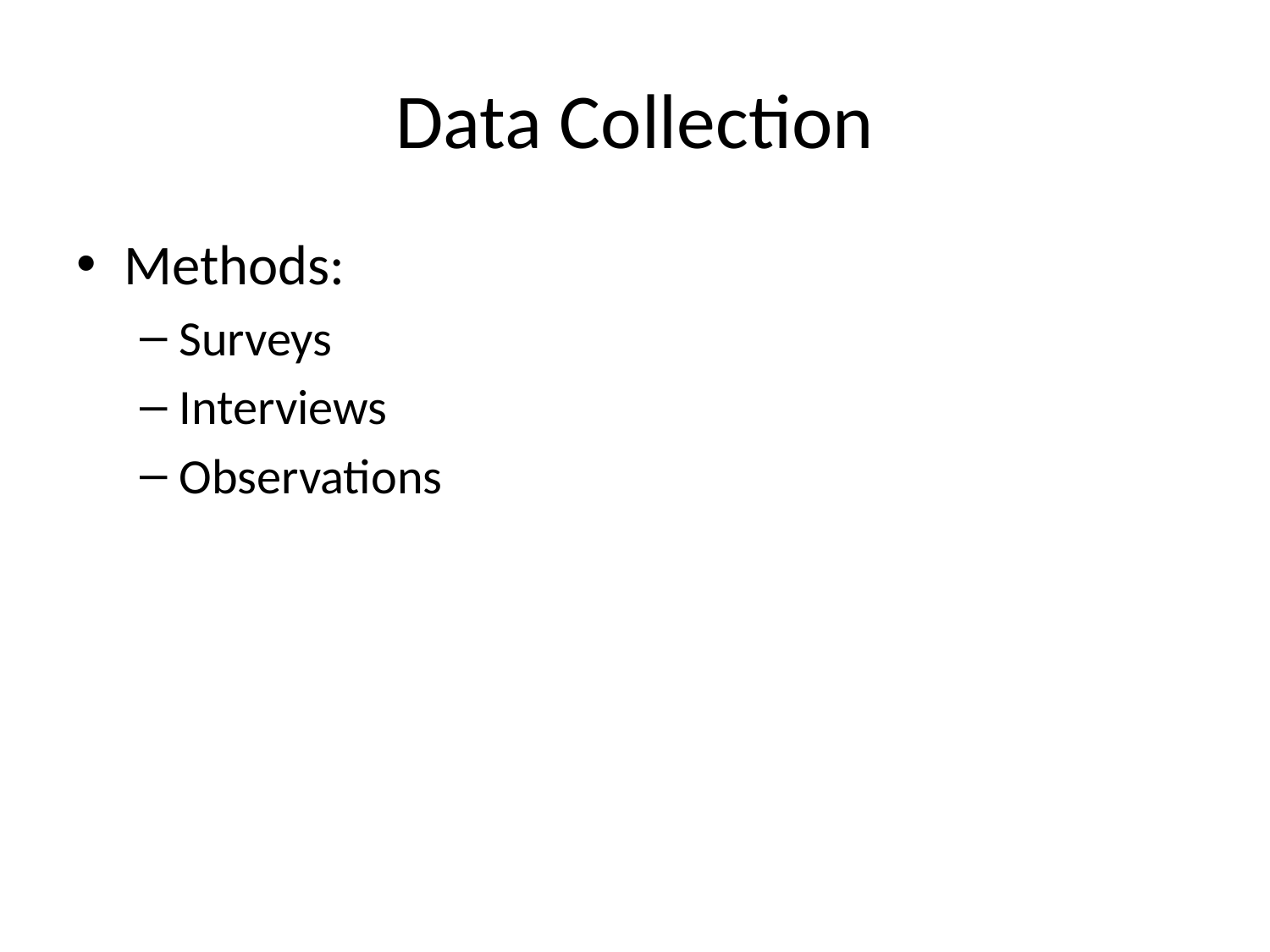

# Data Collection
Methods:
Surveys
Interviews
Observations